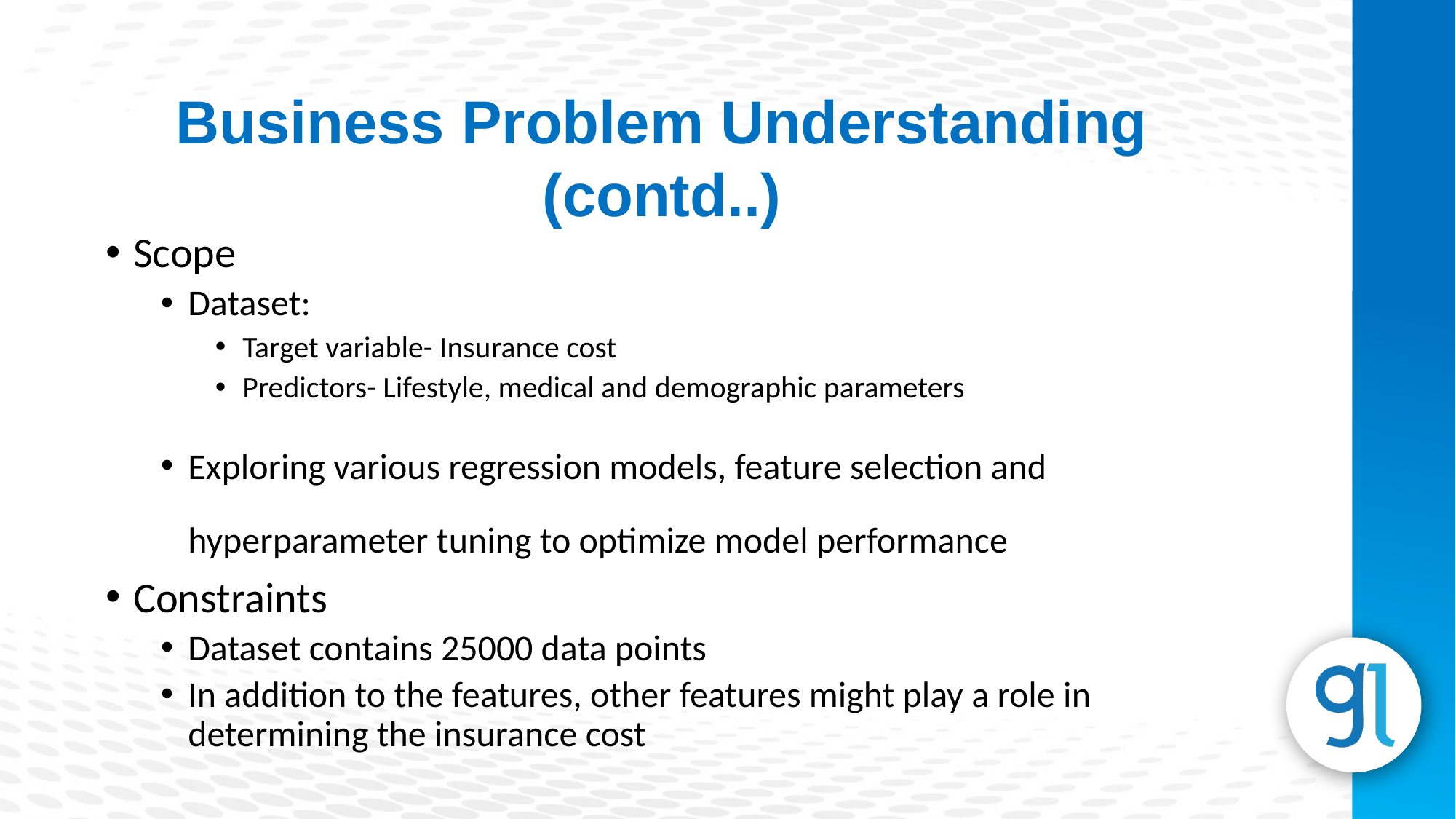

Business Problem Understanding (contd..)
Scope
Dataset:
Target variable- Insurance cost
Predictors- Lifestyle, medical and demographic parameters
Exploring various regression models, feature selection and hyperparameter tuning to optimize model performance
Constraints
Dataset contains 25000 data points
In addition to the features, other features might play a role in determining the insurance cost